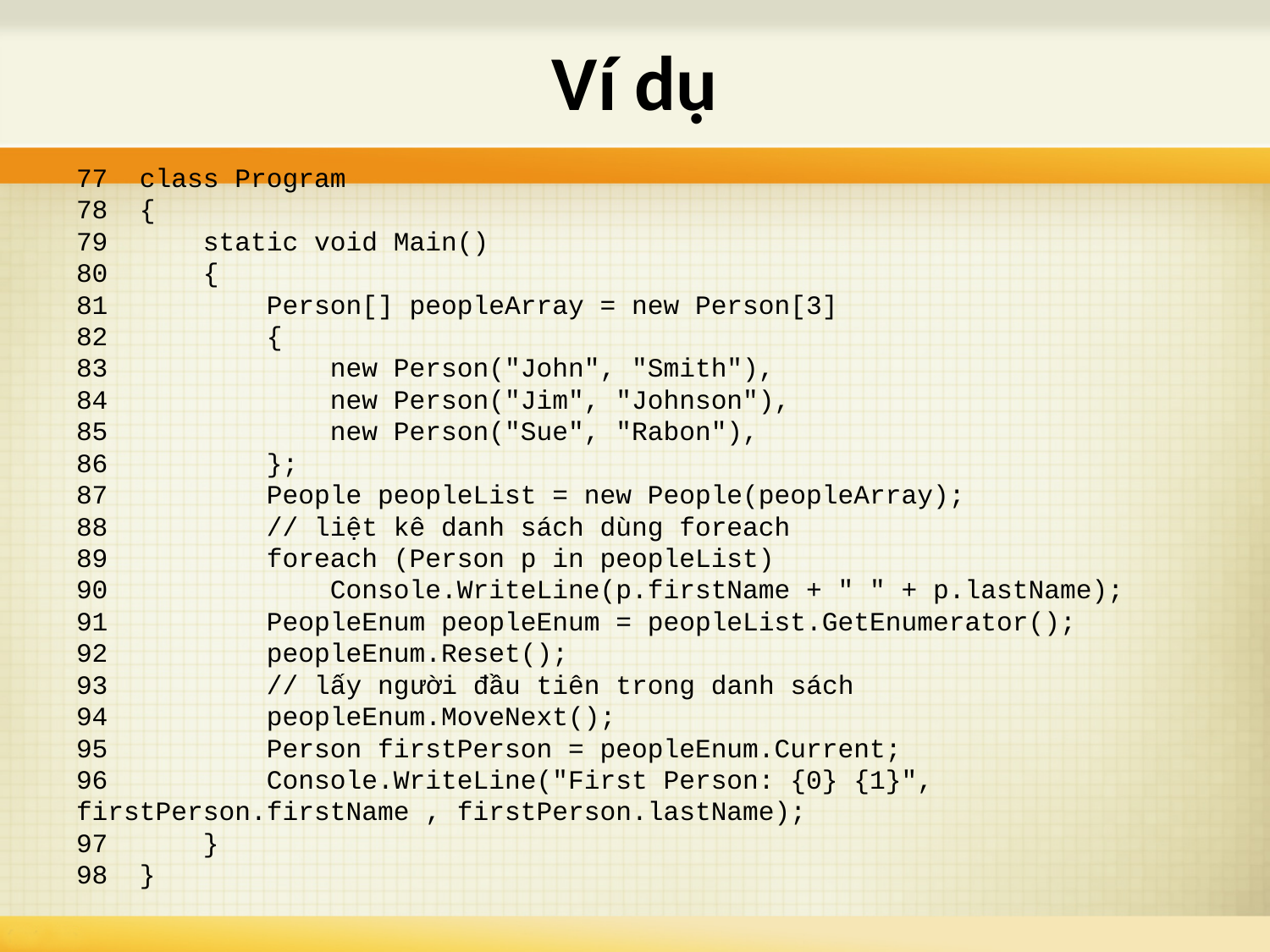

# Ví dụ
77  class Program
78  {
79      static void Main()
80      {
81          Person[] peopleArray = new Person[3]
82          {
83              new Person("John", "Smith"),
84              new Person("Jim", "Johnson"),
85              new Person("Sue", "Rabon"),
86          };
87          People peopleList = new People(peopleArray);
88          // liệt kê danh sách dùng foreach
89          foreach (Person p in peopleList)
90              Console.WriteLine(p.firstName + " " + p.lastName);
91          PeopleEnum peopleEnum = peopleList.GetEnumerator();
92          peopleEnum.Reset();
93          // lấy người đầu tiên trong danh sách
94          peopleEnum.MoveNext();
95          Person firstPerson = peopleEnum.Current;
96          Console.WriteLine("First Person: {0} {1}", 	firstPerson.firstName , firstPerson.lastName);
97      }
98  }